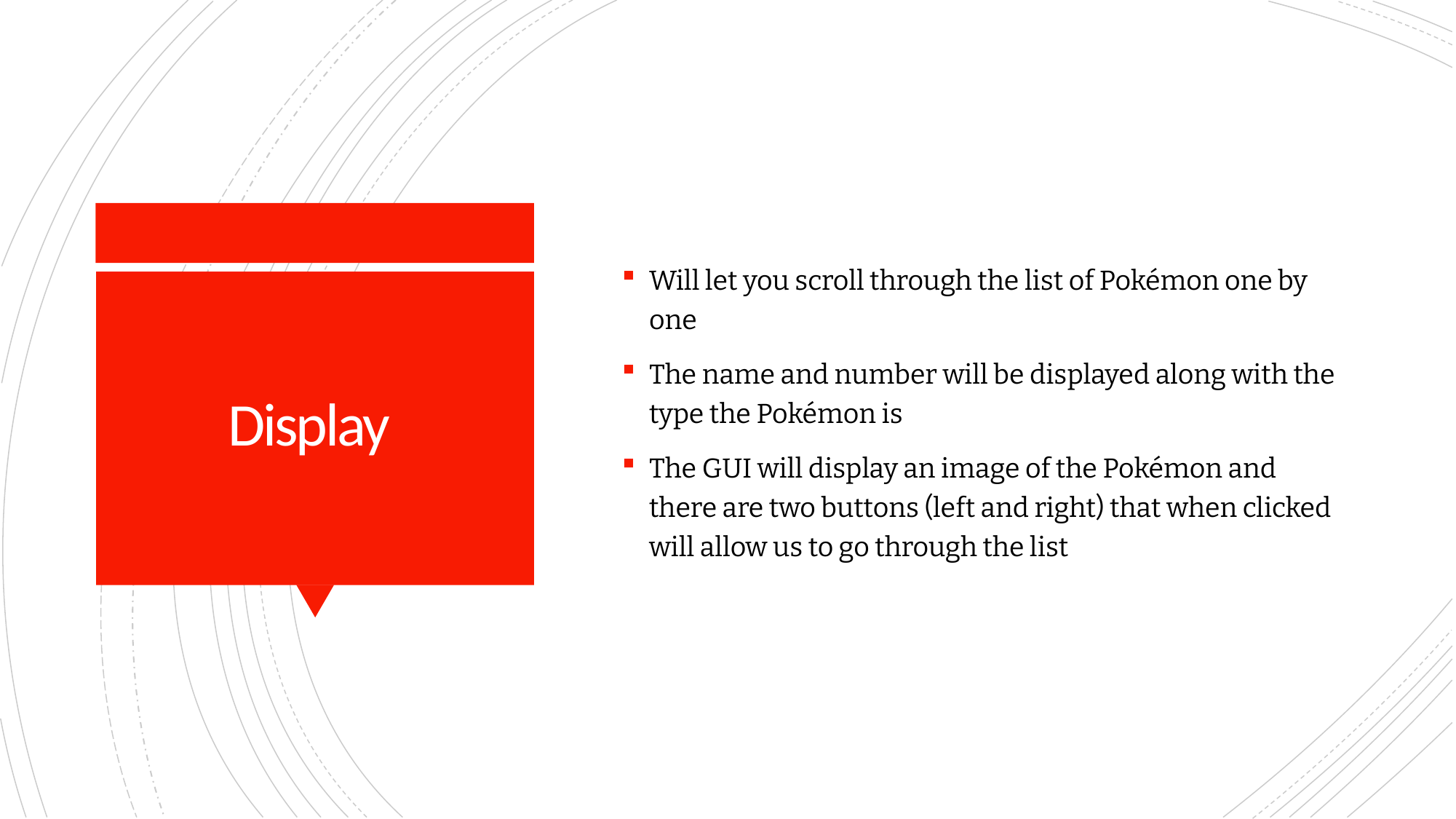

Will let you scroll through the list of Pokémon one by one
The name and number will be displayed along with the type the Pokémon is
The GUI will display an image of the Pokémon and there are two buttons (left and right) that when clicked will allow us to go through the list
# Display